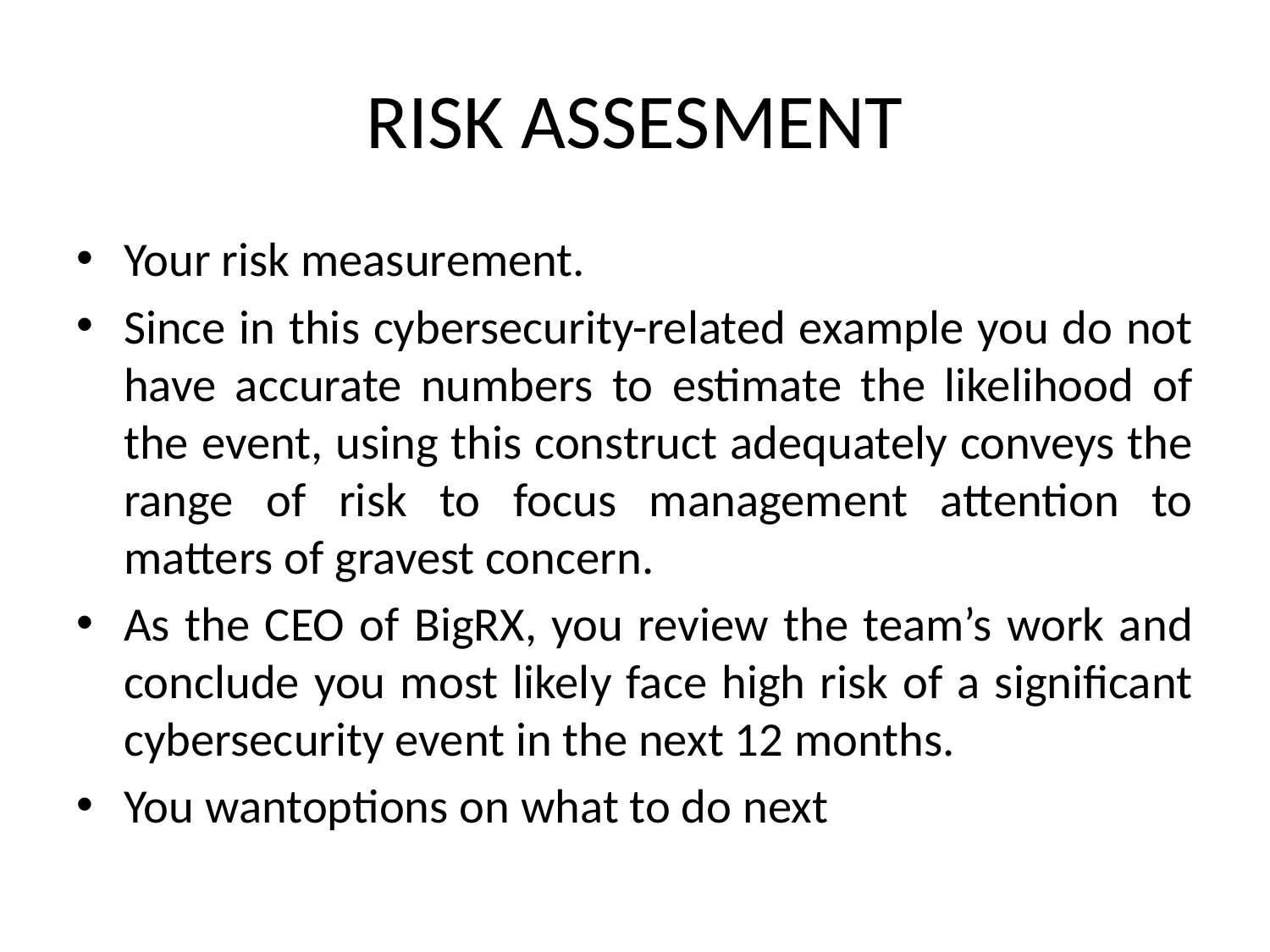

# RISK ASSESMENT
Your risk measurement.
Since in this cybersecurity-related example you do not have accurate numbers to estimate the likelihood of the event, using this construct adequately conveys the range of risk to focus management attention to matters of gravest concern.
As the CEO of BigRX, you review the team’s work and conclude you most likely face high risk of a significant cybersecurity event in the next 12 months.
You wantoptions on what to do next